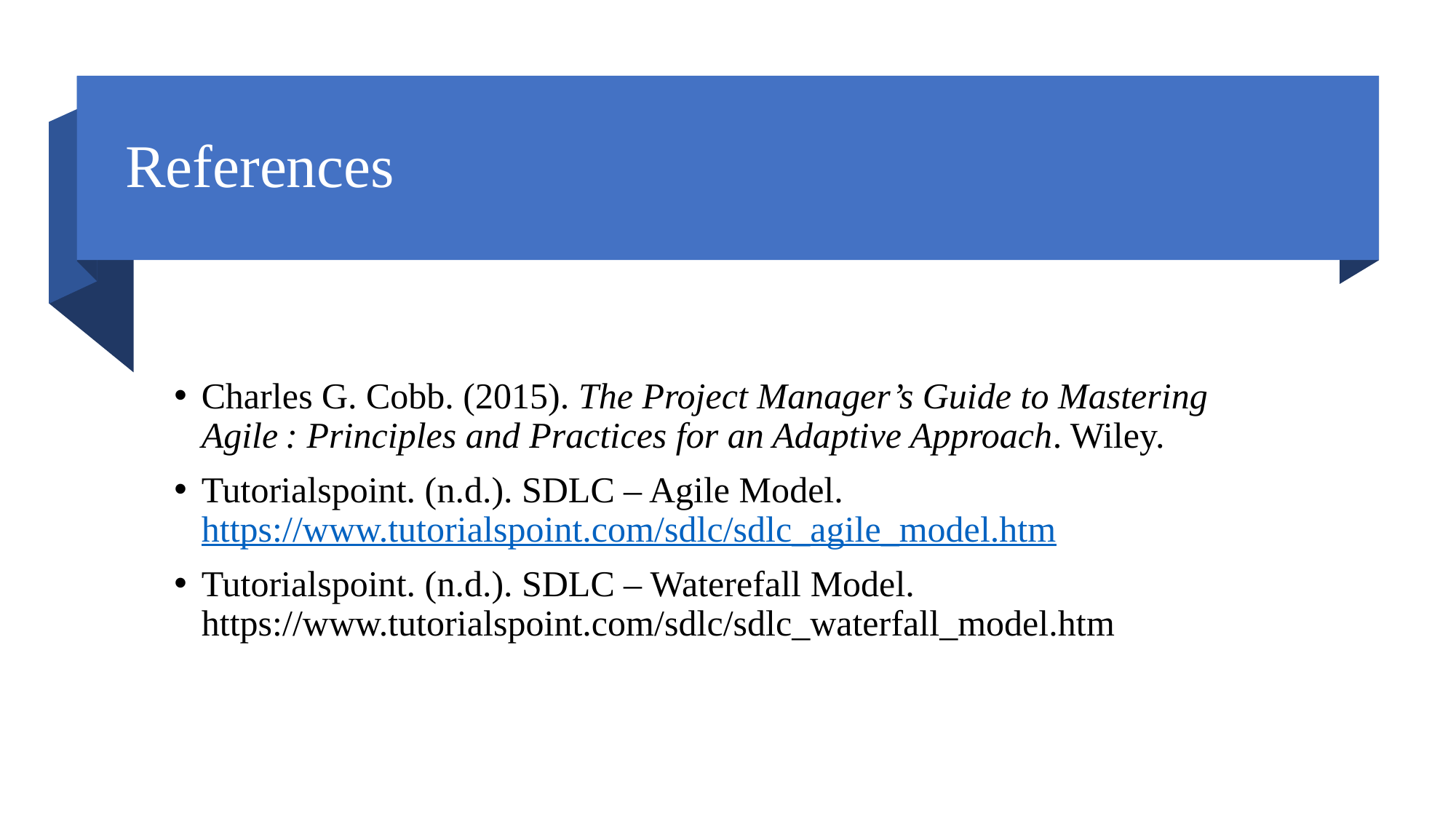

# References

Charles G. Cobb. (2015). The Project Manager’s Guide to Mastering Agile : Principles and Practices for an Adaptive Approach. Wiley.
Tutorialspoint. (n.d.). SDLC – Agile Model.  https://www.tutorialspoint.com/sdlc/sdlc_agile_model.htm
Tutorialspoint. (n.d.). SDLC – Waterefall Model.  https://www.tutorialspoint.com/sdlc/sdlc_waterfall_model.htm